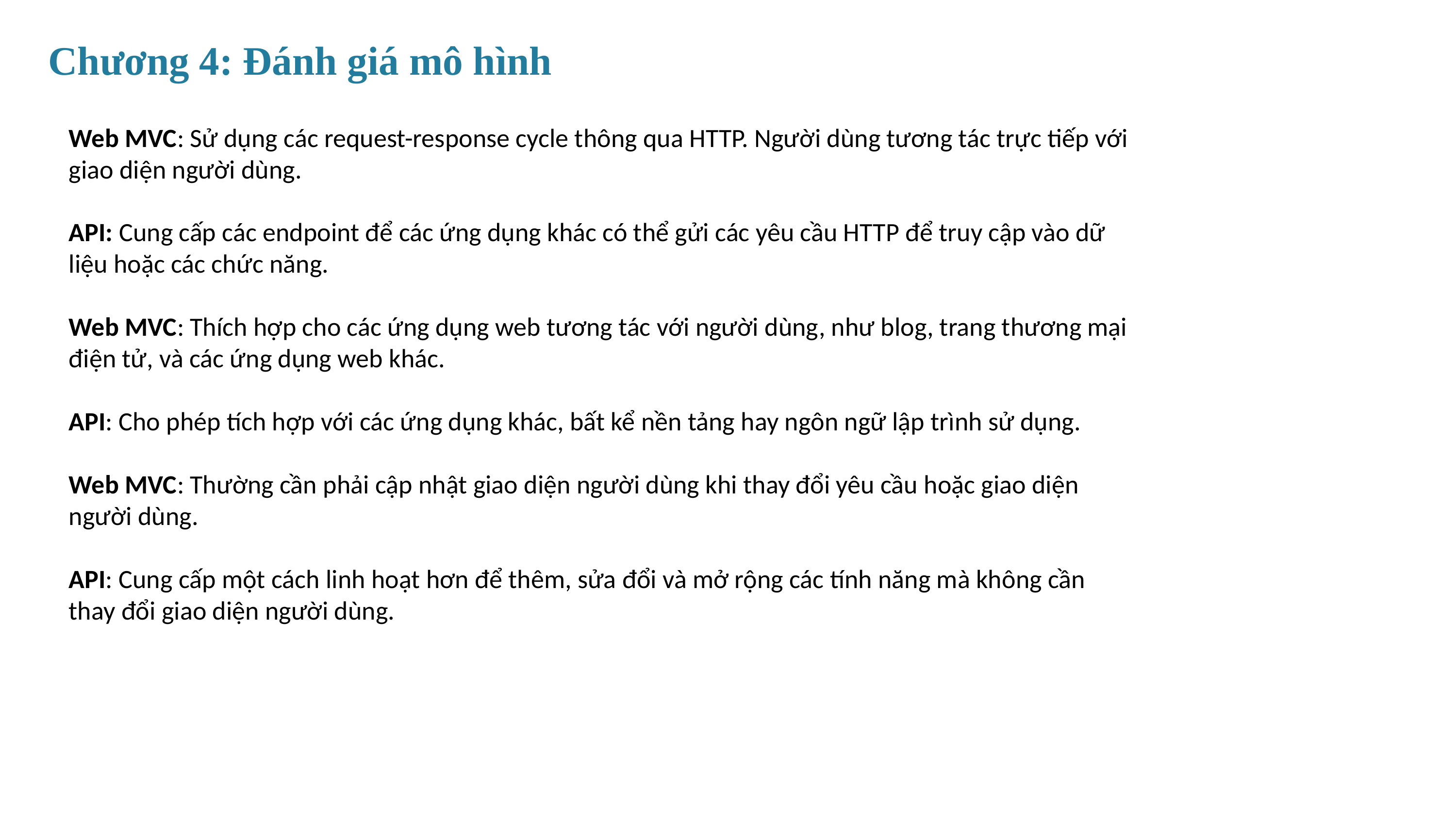

Chương 4: Đánh giá mô hình
Web MVC: Sử dụng các request-response cycle thông qua HTTP. Người dùng tương tác trực tiếp với giao diện người dùng.

API: Cung cấp các endpoint để các ứng dụng khác có thể gửi các yêu cầu HTTP để truy cập vào dữ liệu hoặc các chức năng.

Web MVC: Thích hợp cho các ứng dụng web tương tác với người dùng, như blog, trang thương mại điện tử, và các ứng dụng web khác.

API: Cho phép tích hợp với các ứng dụng khác, bất kể nền tảng hay ngôn ngữ lập trình sử dụng.

Web MVC: Thường cần phải cập nhật giao diện người dùng khi thay đổi yêu cầu hoặc giao diện người dùng.

API: Cung cấp một cách linh hoạt hơn để thêm, sửa đổi và mở rộng các tính năng mà không cần thay đổi giao diện người dùng.